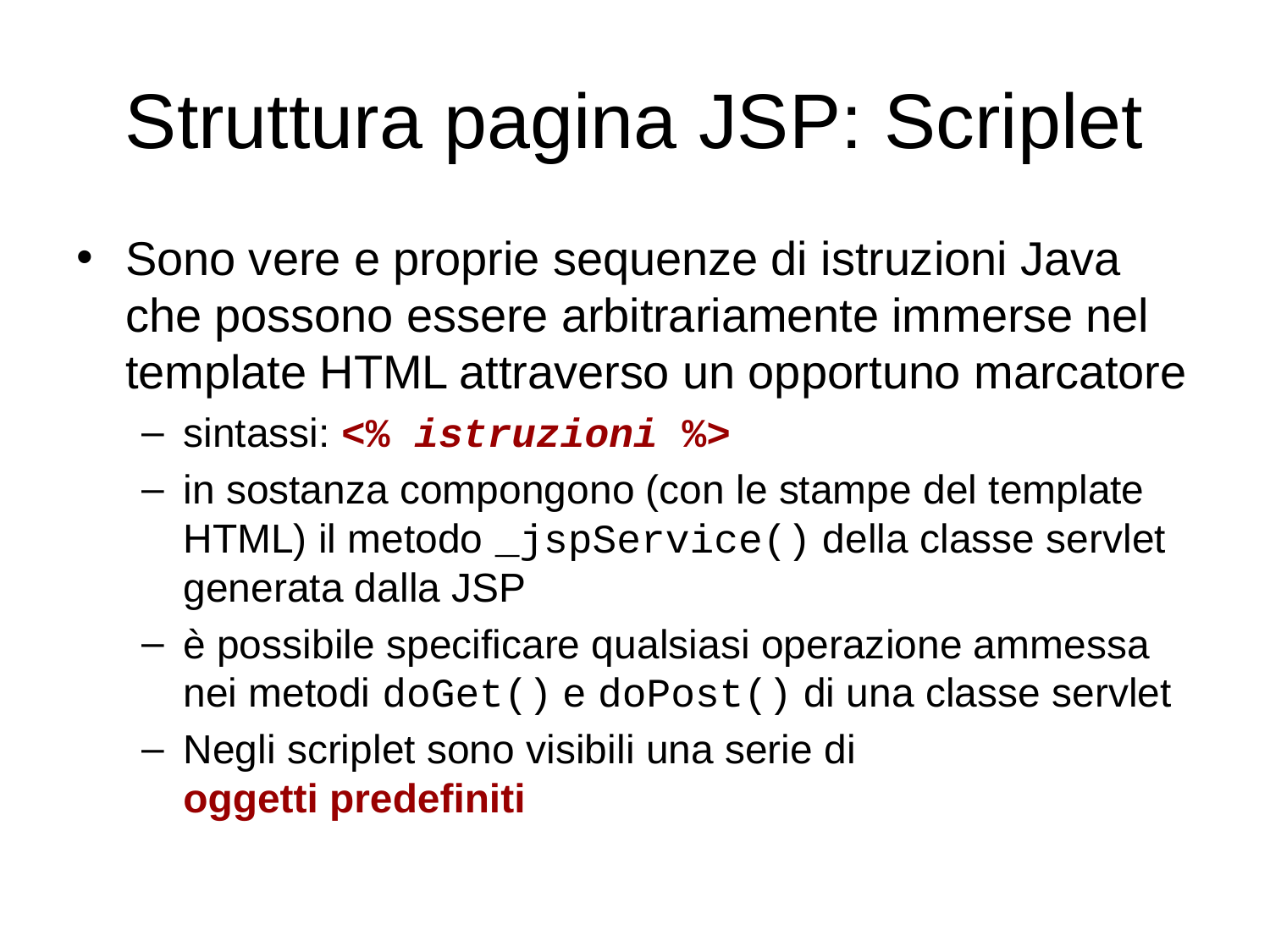

# Struttura pagina JSP: Scriplet
Sono vere e proprie sequenze di istruzioni Java che possono essere arbitrariamente immerse nel template HTML attraverso un opportuno marcatore
sintassi: <% istruzioni %>
in sostanza compongono (con le stampe del template HTML) il metodo _jspService() della classe servlet generata dalla JSP
è possibile specificare qualsiasi operazione ammessa nei metodi doGet() e doPost() di una classe servlet
Negli scriplet sono visibili una serie di
oggetti predefiniti